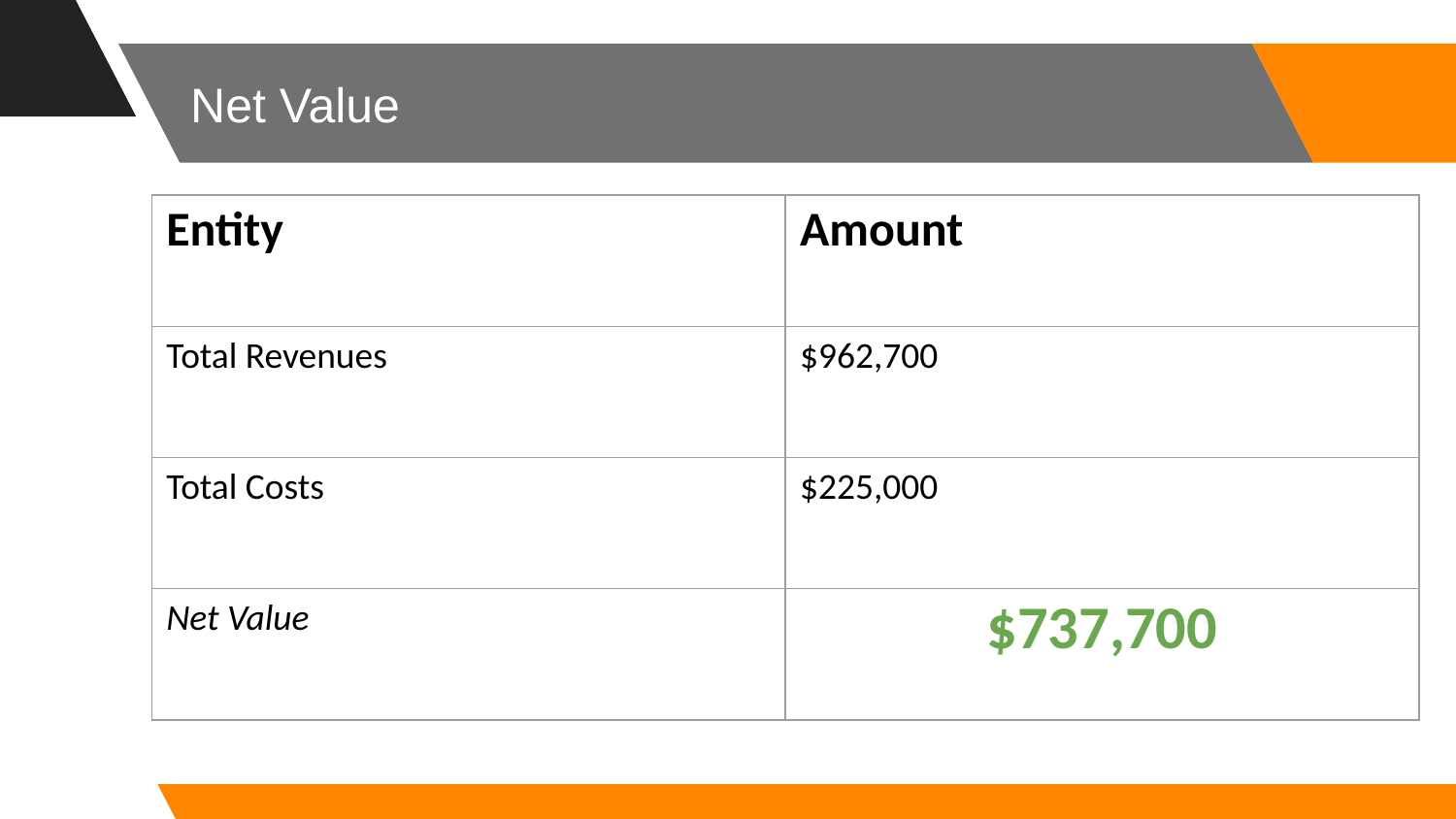

# Net Value
| Entity | Amount |
| --- | --- |
| Total Revenues | $962,700 |
| Total Costs | $225,000 |
| Net Value | $737,700 |